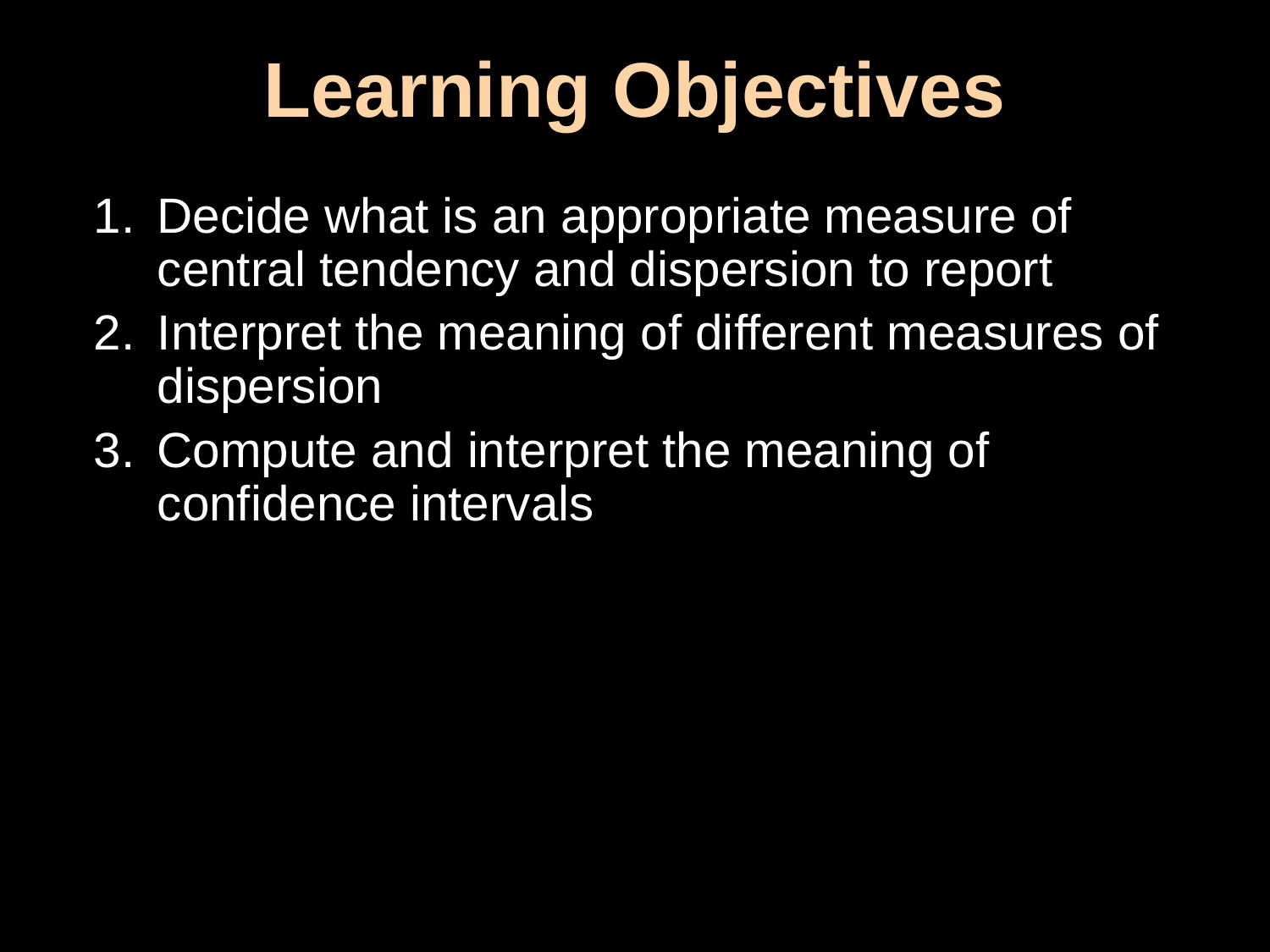

# Learning Objectives
Decide what is an appropriate measure of central tendency and dispersion to report
Interpret the meaning of different measures of dispersion
Compute and interpret the meaning of confidence intervals